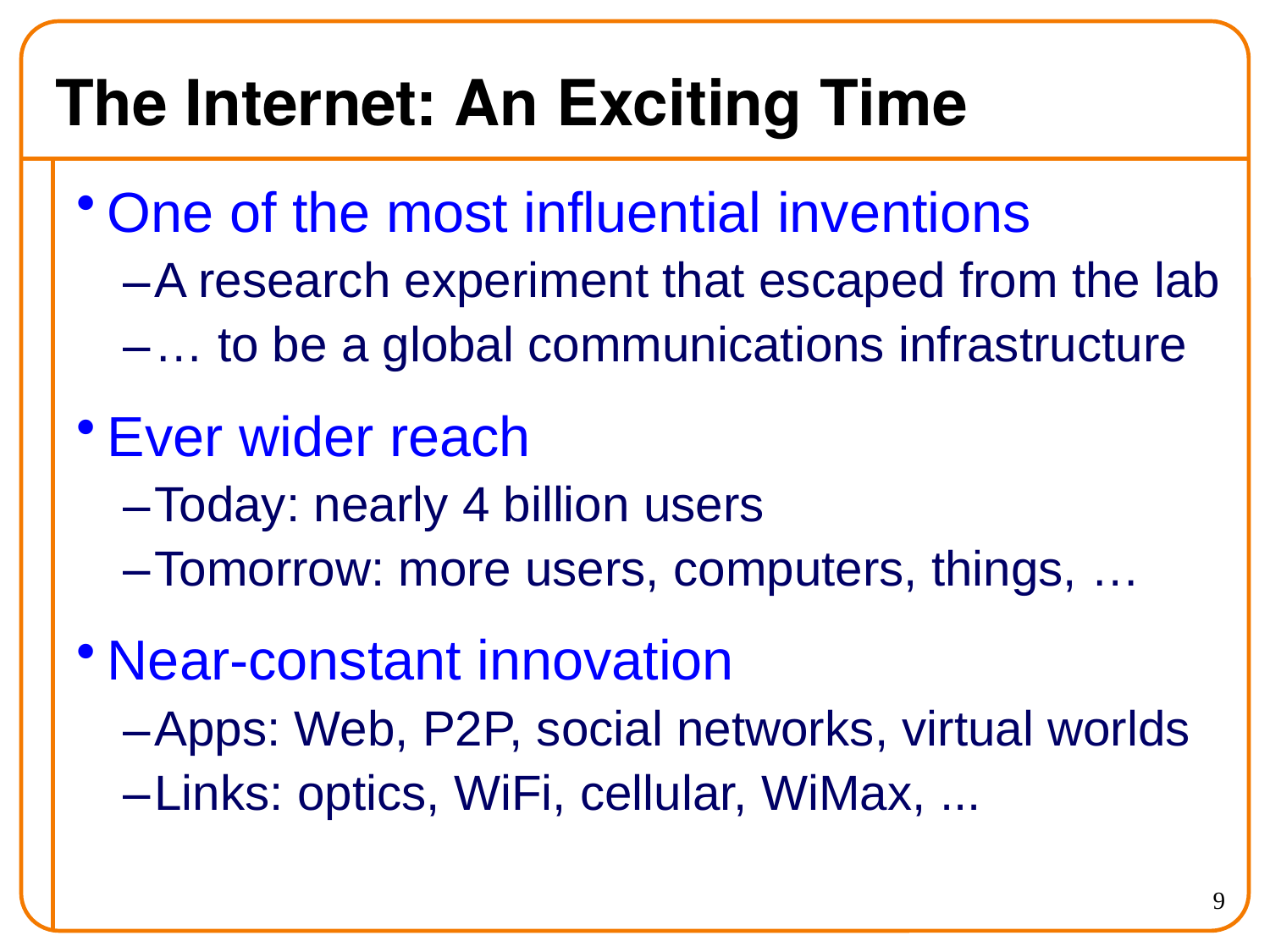

# The Internet: An Exciting Time
One of the most influential inventions
A research experiment that escaped from the lab
… to be a global communications infrastructure
Ever wider reach
Today: nearly 4 billion users
Tomorrow: more users, computers, things, …
Near-constant innovation
Apps: Web, P2P, social networks, virtual worlds
Links: optics, WiFi, cellular, WiMax, ...
9